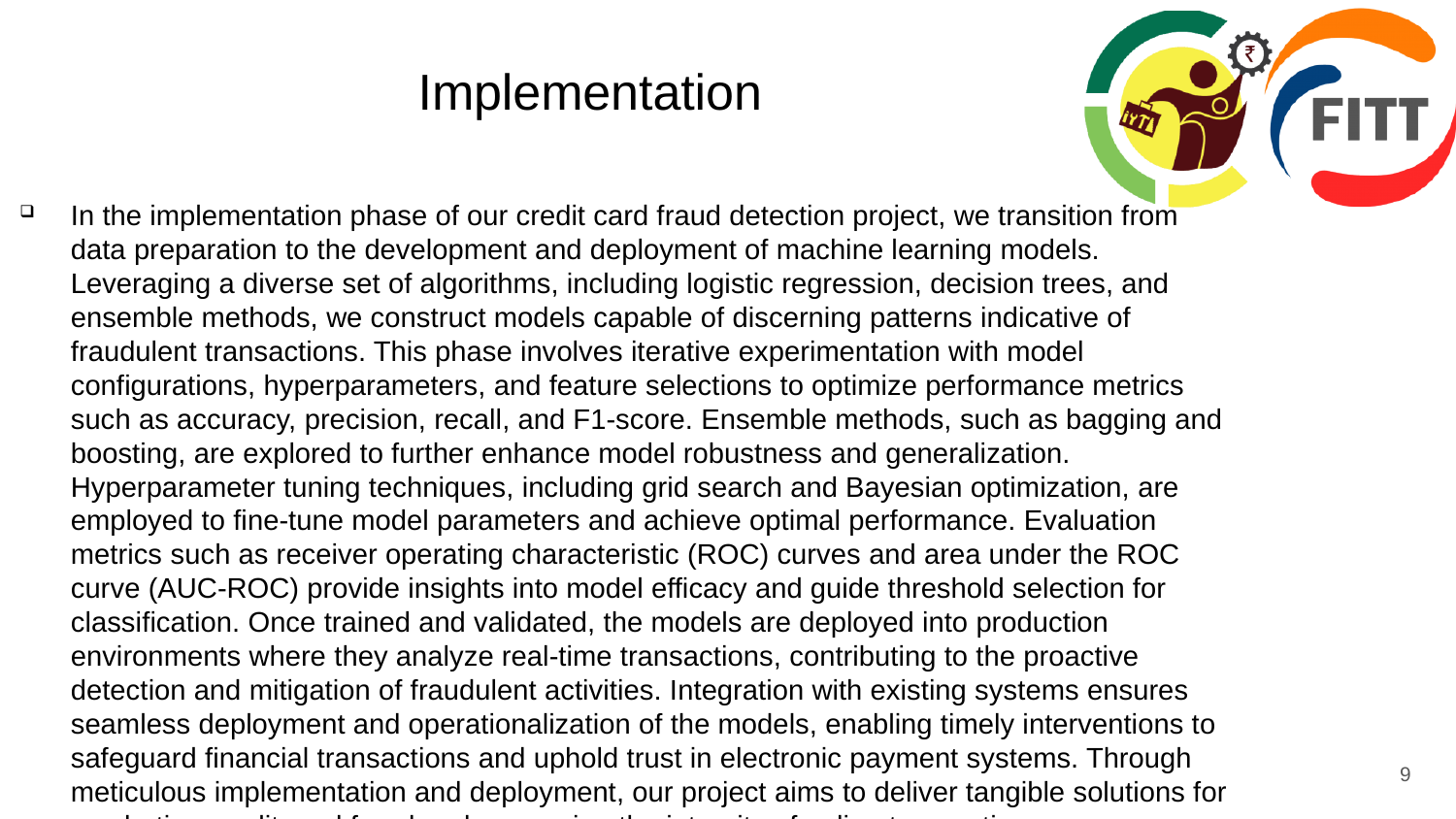

# Implementation
In the implementation phase of our credit card fraud detection project, we transition from data preparation to the development and deployment of machine learning models. Leveraging a diverse set of algorithms, including logistic regression, decision trees, and ensemble methods, we construct models capable of discerning patterns indicative of fraudulent transactions. This phase involves iterative experimentation with model configurations, hyperparameters, and feature selections to optimize performance metrics such as accuracy, precision, recall, and F1-score. Ensemble methods, such as bagging and boosting, are explored to further enhance model robustness and generalization. Hyperparameter tuning techniques, including grid search and Bayesian optimization, are employed to fine-tune model parameters and achieve optimal performance. Evaluation metrics such as receiver operating characteristic (ROC) curves and area under the ROC curve (AUC-ROC) provide insights into model efficacy and guide threshold selection for classification. Once trained and validated, the models are deployed into production environments where they analyze real-time transactions, contributing to the proactive detection and mitigation of fraudulent activities. Integration with existing systems ensures seamless deployment and operationalization of the models, enabling timely interventions to safeguard financial transactions and uphold trust in electronic payment systems. Through meticulous implementation and deployment, our project aims to deliver tangible solutions for combating credit card fraud and preserving the integrity of online transactions.
9